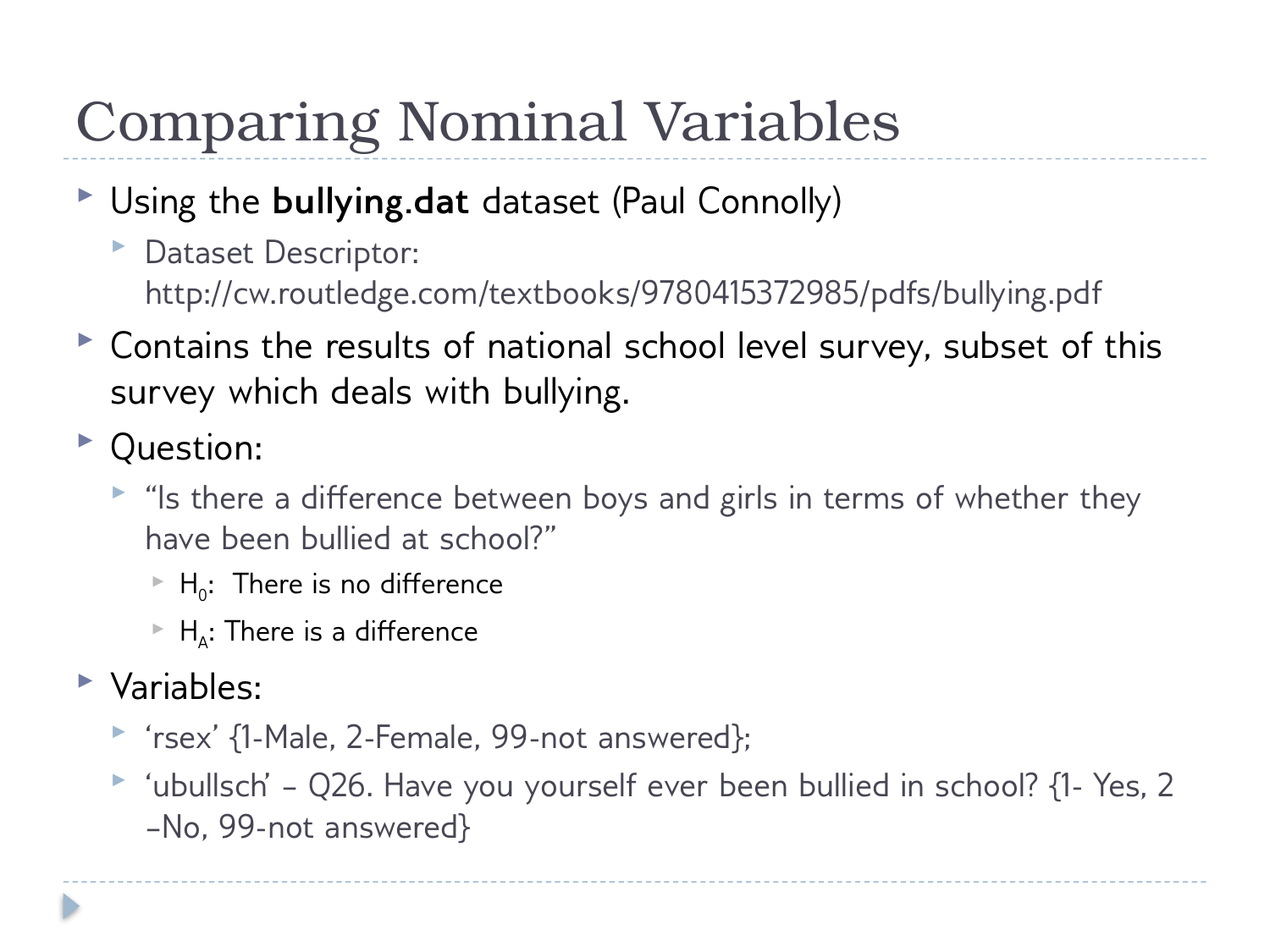

# Comparing Nominal Variables
Using the bullying.dat dataset (Paul Connolly)
Dataset Descriptor: http://cw.routledge.com/textbooks/9780415372985/pdfs/bullying.pdf
Contains the results of national school level survey, subset of this survey which deals with bullying.
Question:
“Is there a difference between boys and girls in terms of whether they have been bullied at school?”
H0:  There is no difference
HA: There is a difference
Variables:
‘rsex’ {1-Male, 2-Female, 99-not answered};
‘ubullsch’ – Q26. Have you yourself ever been bullied in school? {1- Yes, 2 –No, 99-not answered}